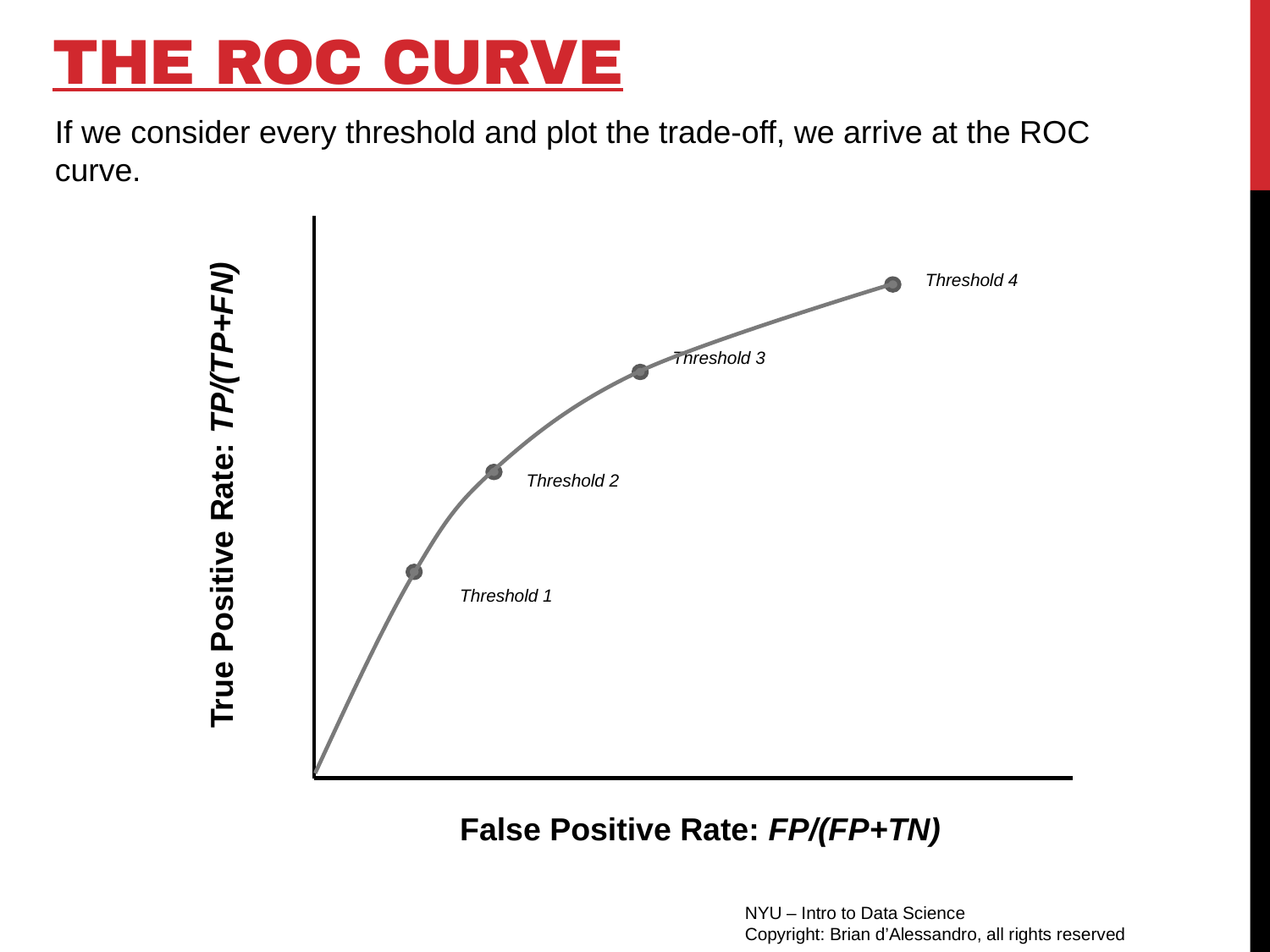

# The ROC Curve
If we consider every threshold and plot the trade-off, we arrive at the ROC curve.
Threshold 4

Threshold 3

True Positive Rate: TP/(TP+FN)
Threshold 2

Threshold 1
False Positive Rate: FP/(FP+TN)